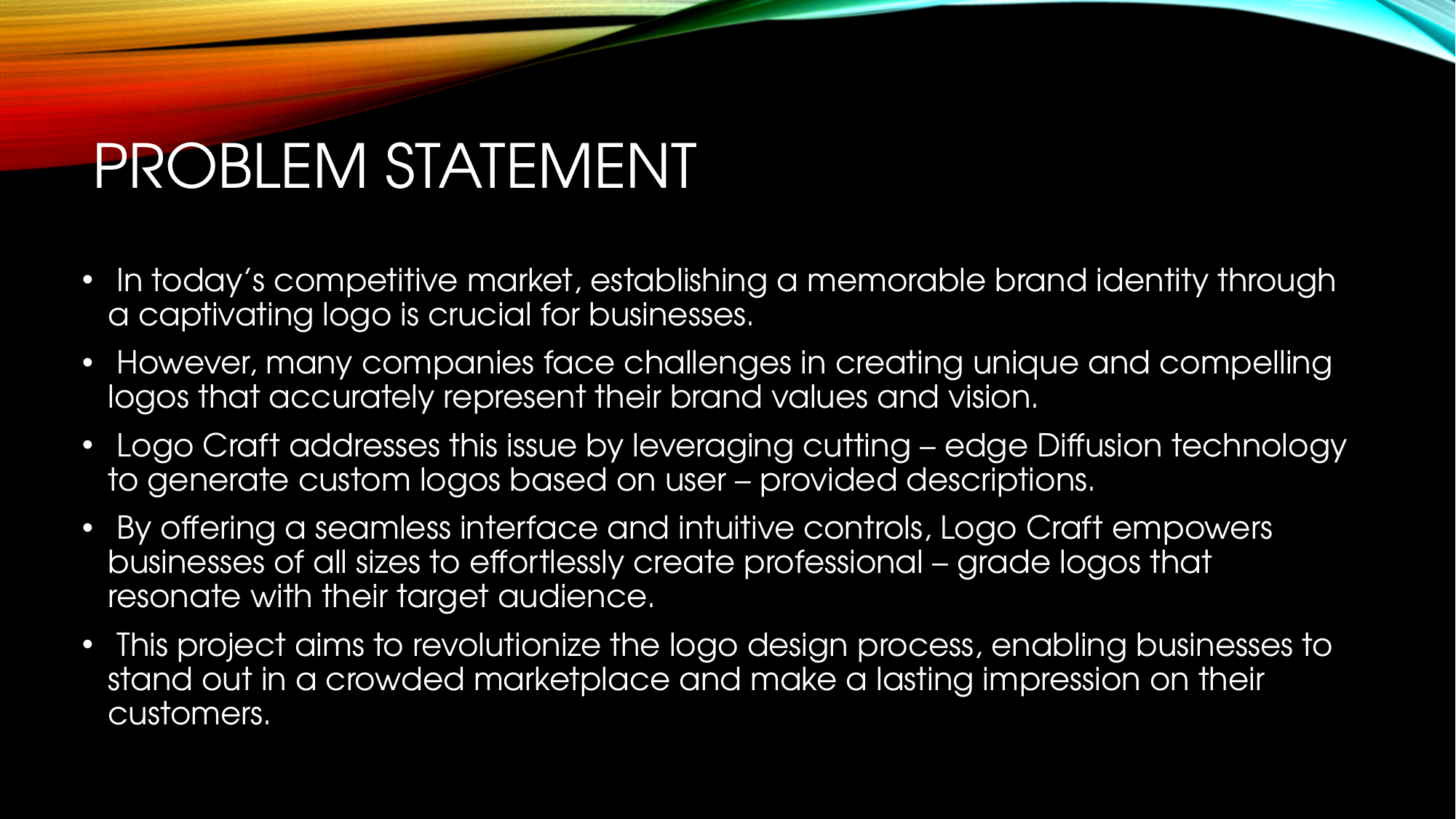

# PROBLEM STATEMENT
 In today’s competitive market, establishing a memorable brand identity through a captivating logo is crucial for businesses.
 However, many companies face challenges in creating unique and compelling logos that accurately represent their brand values and vision.
 Logo Craft addresses this issue by leveraging cutting – edge Diffusion technology to generate custom logos based on user – provided descriptions.
 By offering a seamless interface and intuitive controls, Logo Craft empowers businesses of all sizes to effortlessly create professional – grade logos that resonate with their target audience.
 This project aims to revolutionize the logo design process, enabling businesses to stand out in a crowded marketplace and make a lasting impression on their customers.